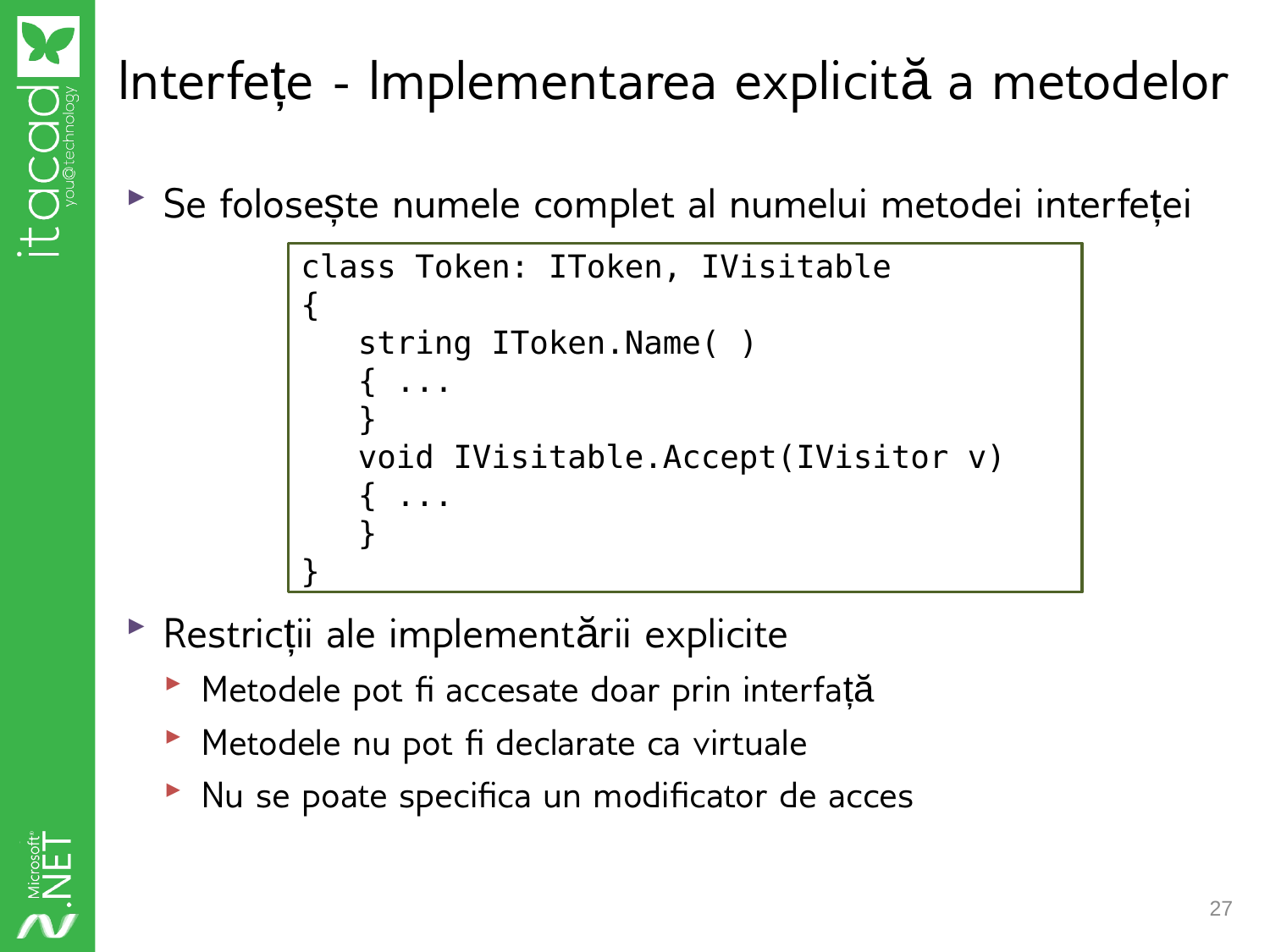

# Interfețe - Implementarea explicită a metodelor
Se folosește numele complet al numelui metodei interfeței

Restricții ale implementării explicite
Metodele pot fi accesate doar prin interfață
Metodele nu pot fi declarate ca virtuale
Nu se poate specifica un modificator de acces
class Token: IToken, IVisitable
{
   string IToken.Name( )
   { ...
   }
   void IVisitable.Accept(IVisitor v)
   { ...
   }
}
27